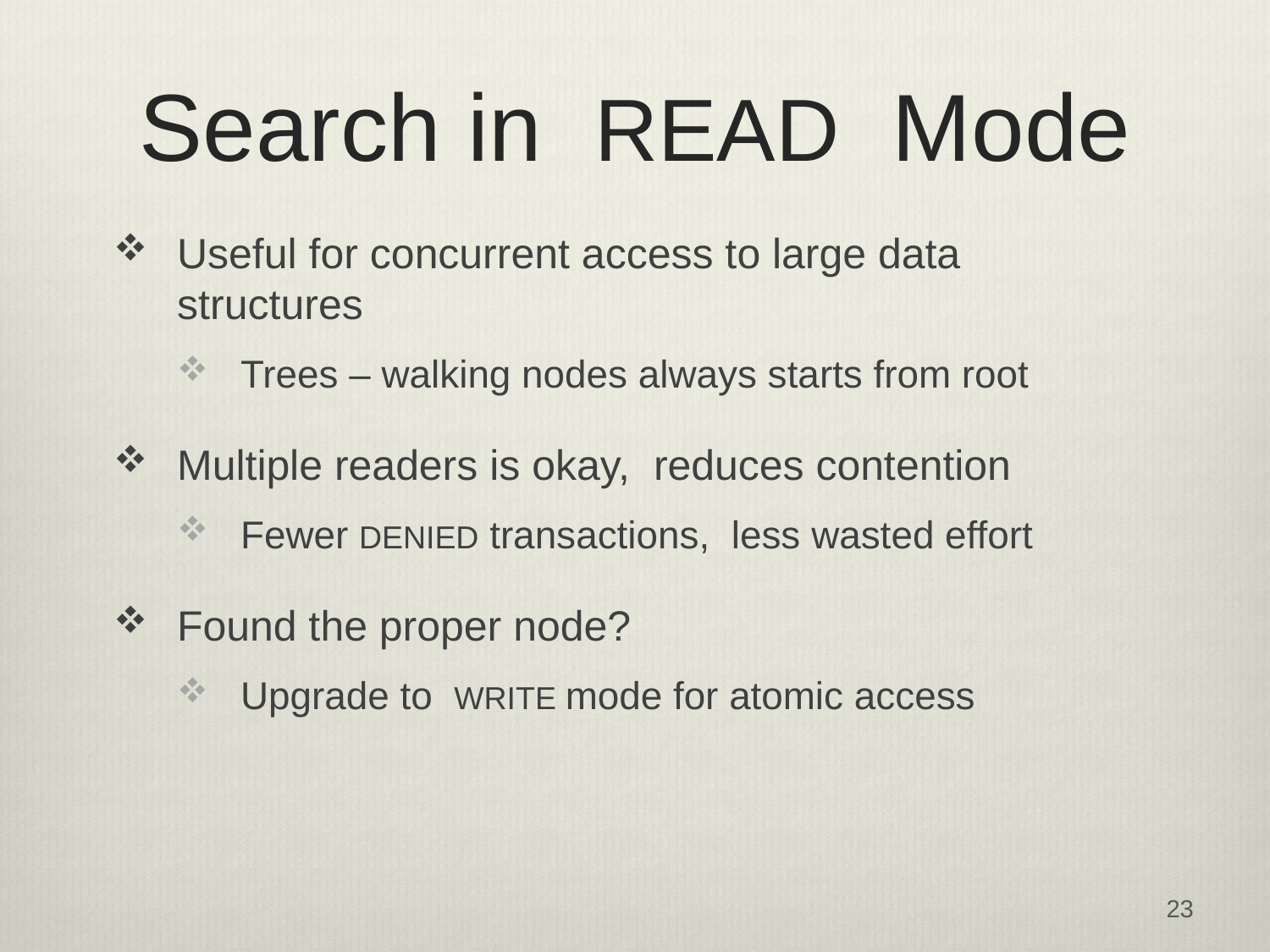

# Search in  READ  Mode
Useful for concurrent access to large data structures
Trees – walking nodes always starts from root
Multiple readers is okay,  reduces contention
Fewer DENIED transactions,  less wasted effort
Found the proper node?
Upgrade to  WRITE mode for atomic access
23